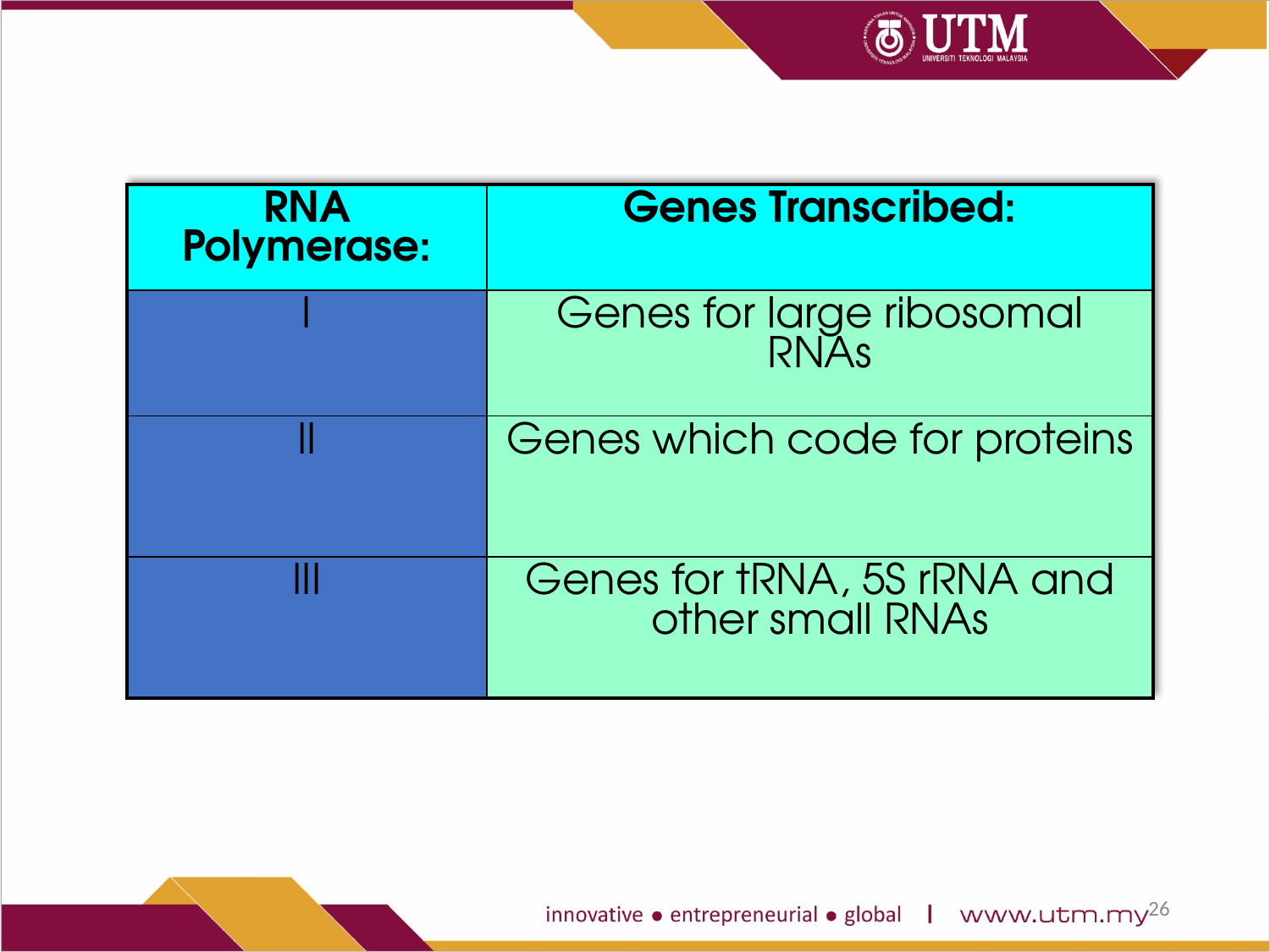

| RNA Polymerase: | Genes Transcribed: |
| --- | --- |
| I | Genes for large ribosomal RNAs |
| II | Genes which code for proteins |
| III | Genes for tRNA, 5S rRNA and other small RNAs |

26